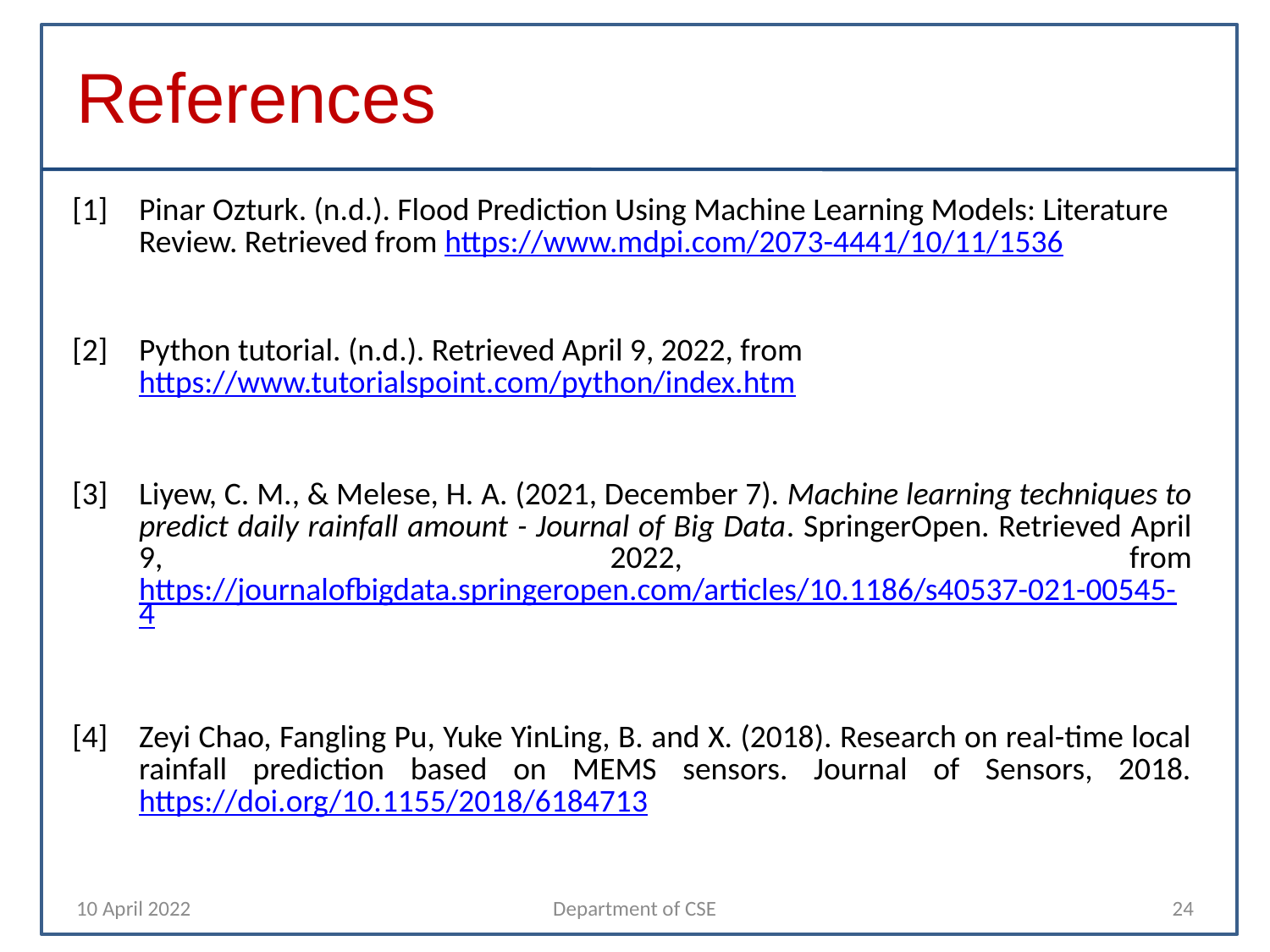

References
| [1] | Pinar Ozturk. (n.d.). Flood Prediction Using Machine Learning Models: Literature Review. Retrieved from https://www.mdpi.com/2073-4441/10/11/1536 |
| --- | --- |
| [2] | Python tutorial. (n.d.). Retrieved April 9, 2022, from https://www.tutorialspoint.com/python/index.htm |
| [3] | Liyew, C. M., & Melese, H. A. (2021, December 7). Machine learning techniques to predict daily rainfall amount - Journal of Big Data. SpringerOpen. Retrieved April 9, 2022, from https://journalofbigdata.springeropen.com/articles/10.1186/s40537-021-00545-4 |
| [4] | Zeyi Chao, Fangling Pu, Yuke YinLing, B. and X. (2018). Research on real-time local rainfall prediction based on MEMS sensors. Journal of Sensors, 2018. https://doi.org/10.1155/2018/6184713 |
10 April 2022
Department of CSE
24